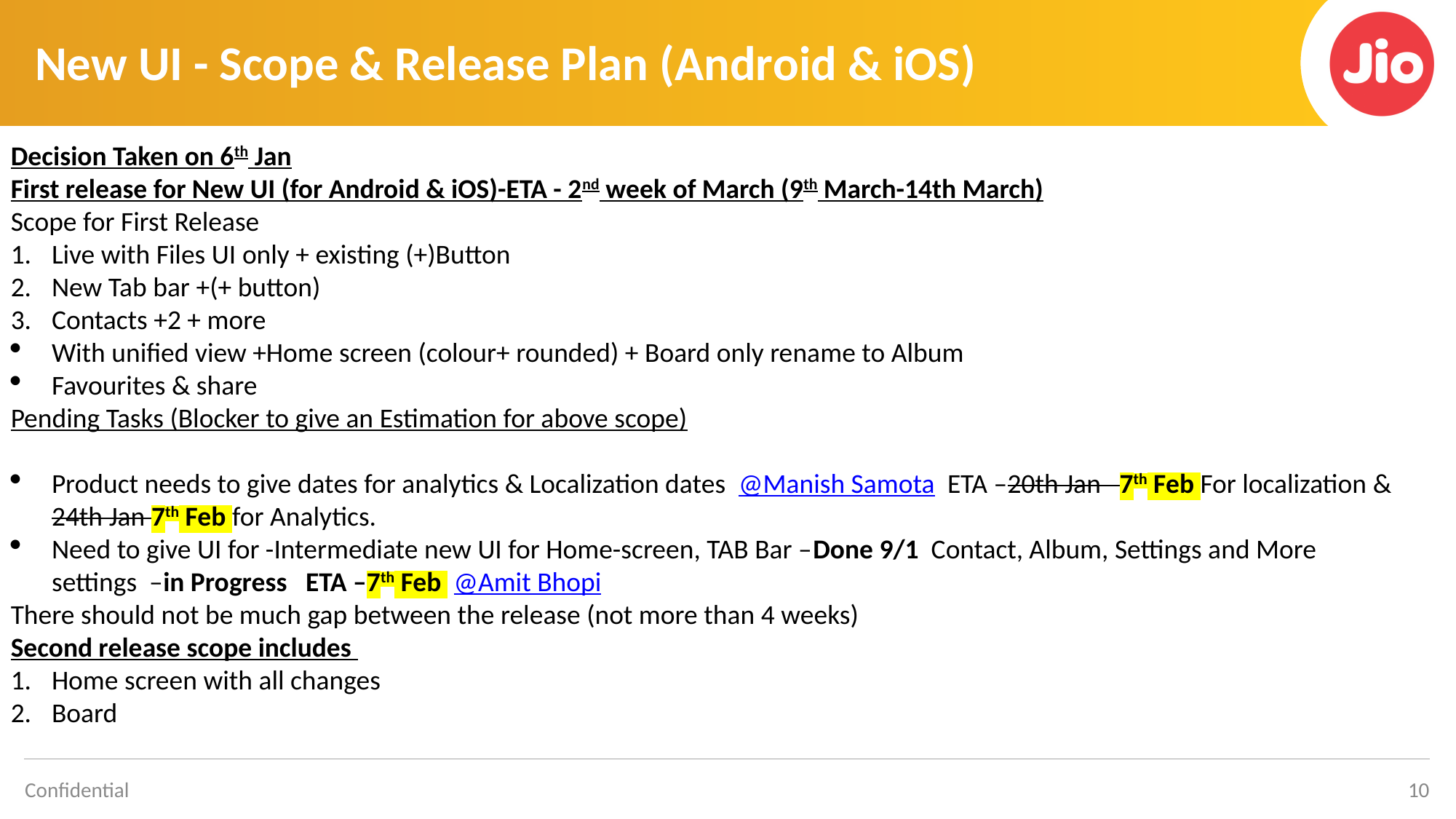

# New UI - Scope & Release Plan (Android & iOS)
Decision Taken on 6th Jan
First release for New UI (for Android & iOS)-ETA - 2nd week of March (9th March-14th March)
Scope for First Release
Live with Files UI only + existing (+)Button
New Tab bar +(+ button)
Contacts +2 + more
With unified view +Home screen (colour+ rounded) + Board only rename to Album
Favourites & share
Pending Tasks (Blocker to give an Estimation for above scope)

Product needs to give dates for analytics & Localization dates  @Manish Samota  ETA –20th Jan   7th Feb For localization & 24th Jan 7th Feb for Analytics.
Need to give UI for -Intermediate new UI for Home-screen, TAB Bar –Done 9/1  Contact, Album, Settings and More settings  –in Progress   ETA –7th Feb  @Amit Bhopi
There should not be much gap between the release (not more than 4 weeks)
Second release scope includes
Home screen with all changes
Board
10